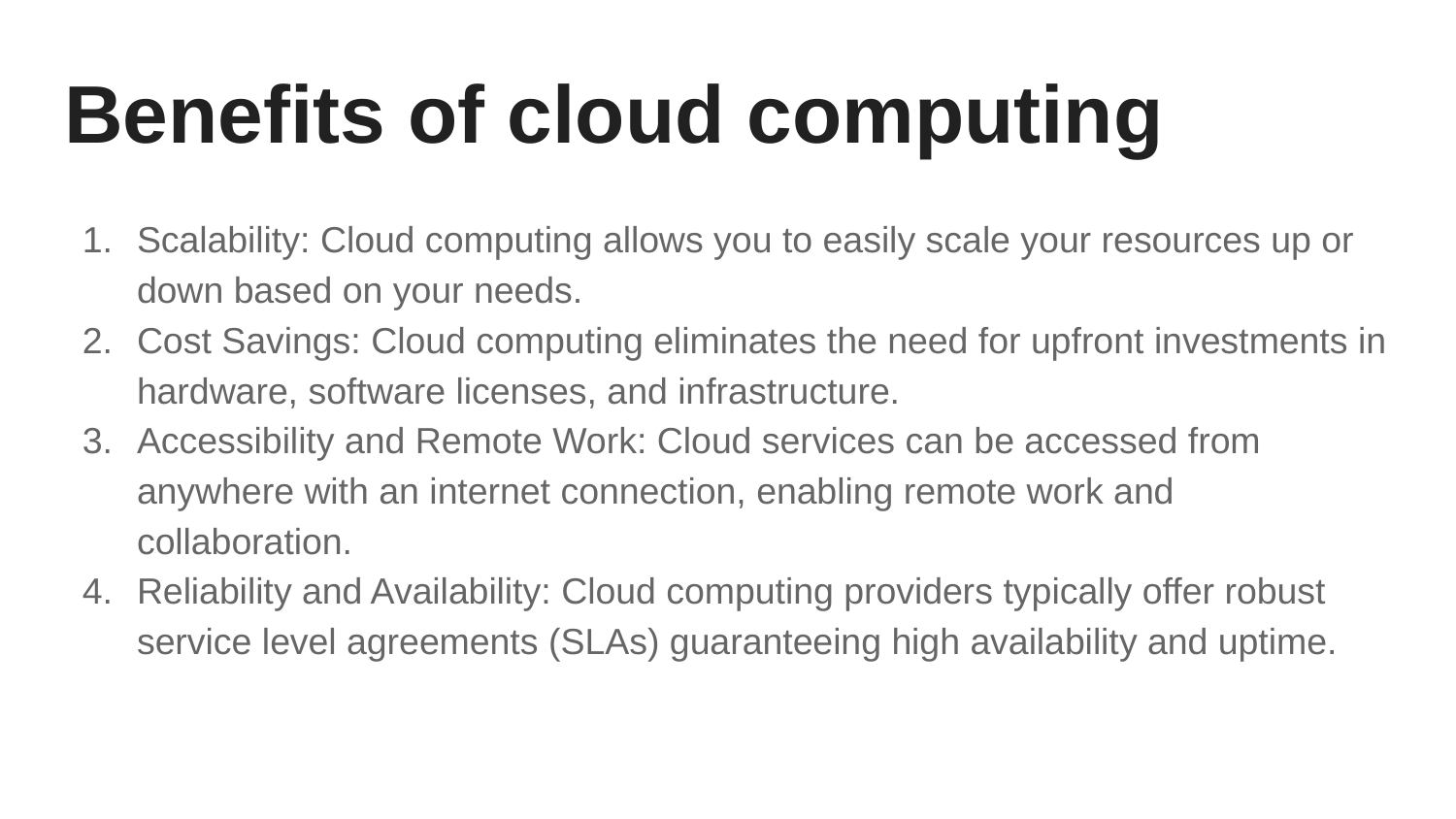

# Benefits of cloud computing
Scalability: Cloud computing allows you to easily scale your resources up or down based on your needs.
Cost Savings: Cloud computing eliminates the need for upfront investments in hardware, software licenses, and infrastructure.
Accessibility and Remote Work: Cloud services can be accessed from anywhere with an internet connection, enabling remote work and collaboration.
Reliability and Availability: Cloud computing providers typically offer robust service level agreements (SLAs) guaranteeing high availability and uptime.